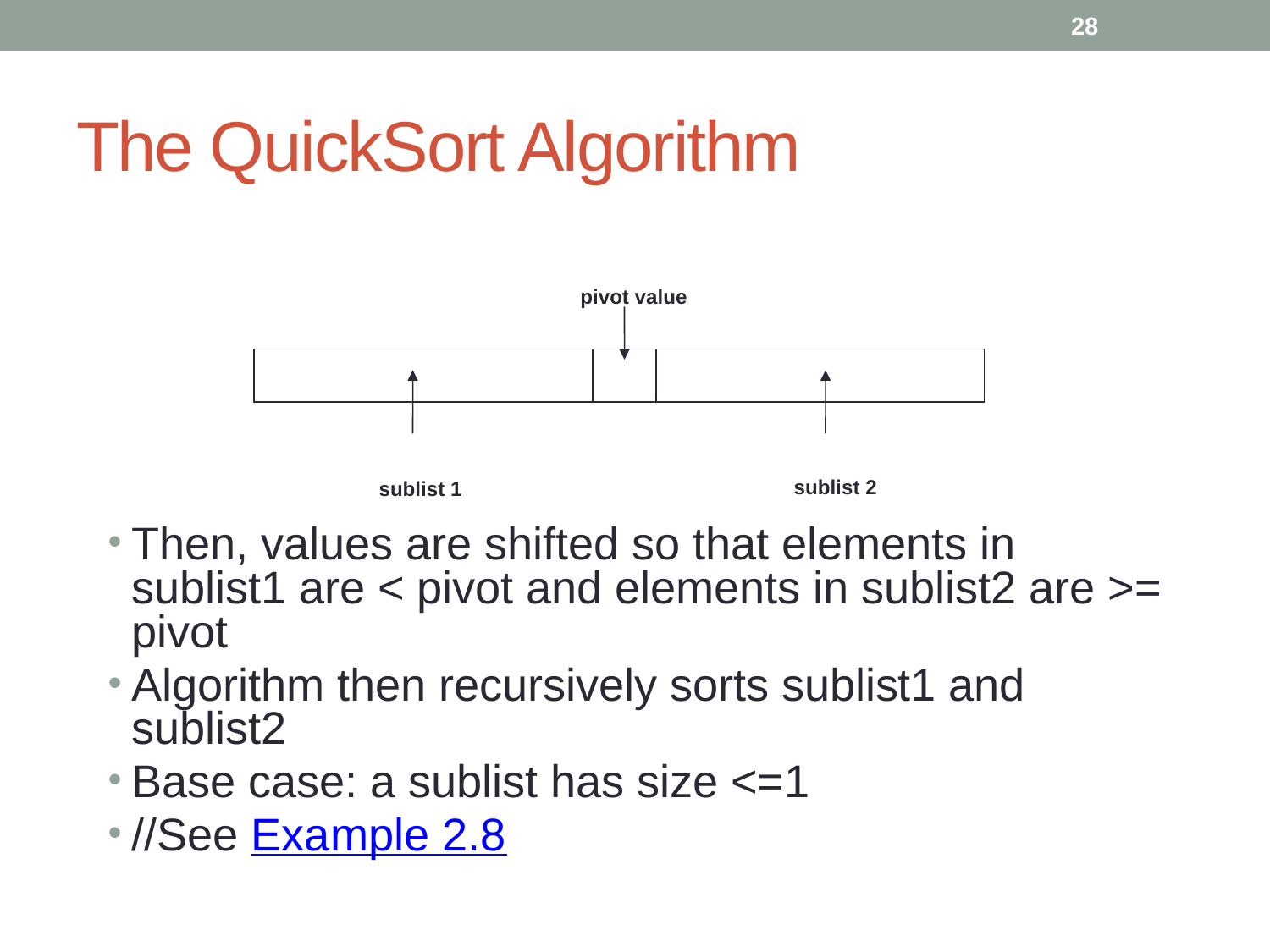

28
# The QuickSort Algorithm
pivot value

sublist 2
sublist 1
Then, values are shifted so that elements in sublist1 are < pivot and elements in sublist2 are >= pivot
Algorithm then recursively sorts sublist1 and sublist2
Base case: a sublist has size <=1
//See Example 2.8